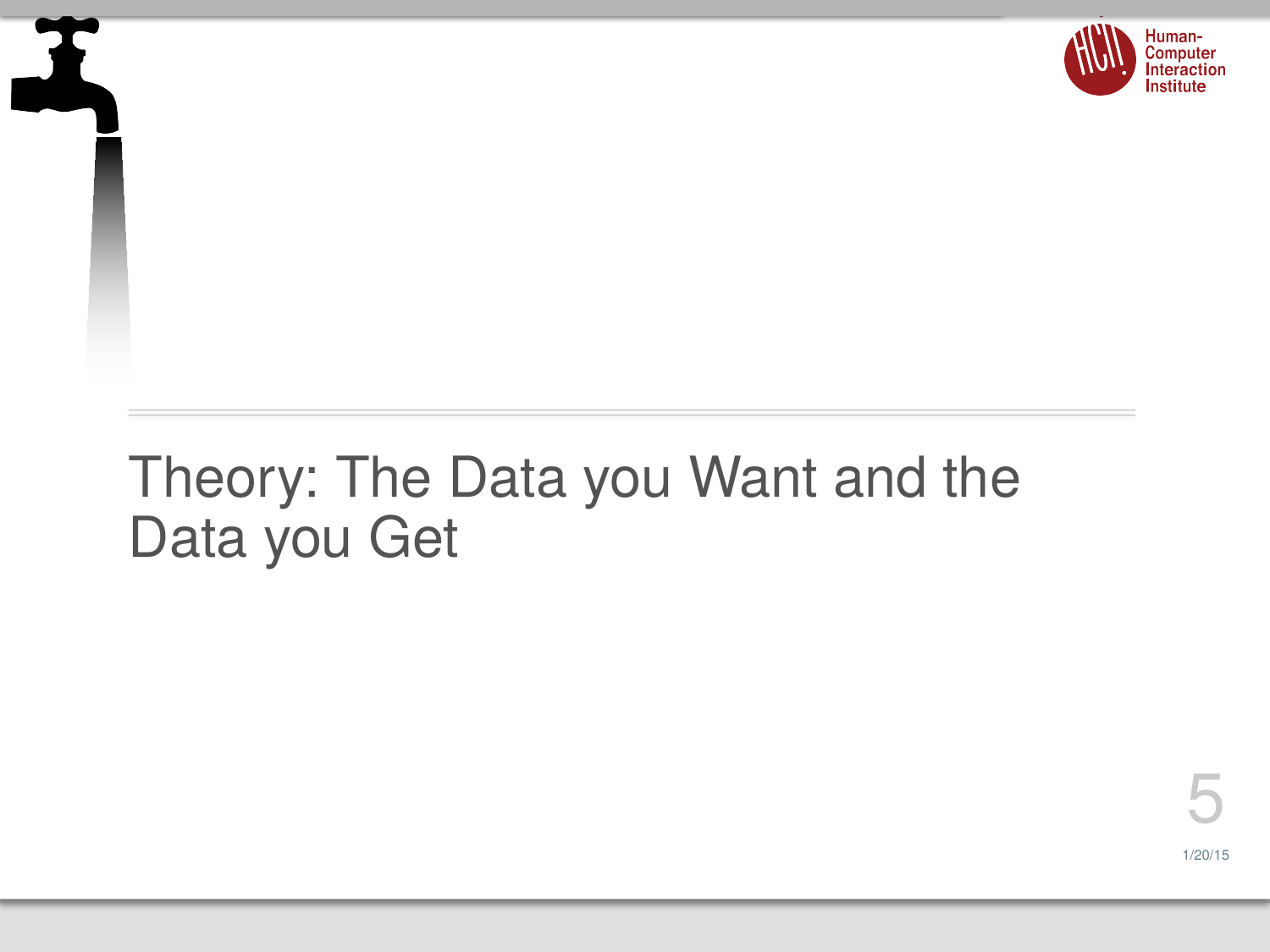

# Theory: The Data you Want and the Data you Get
5
1/20/15